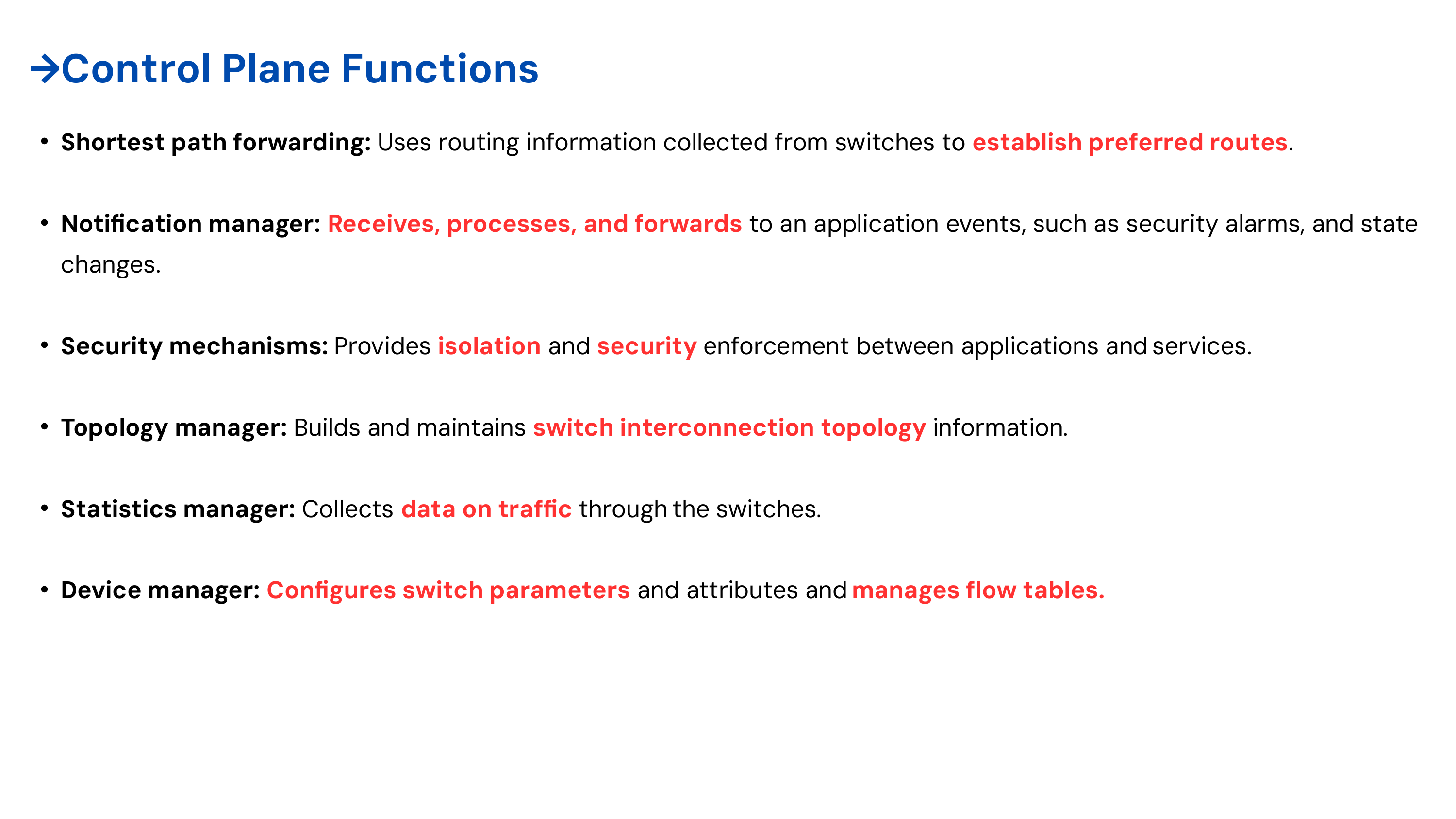

→Control Plane Functions

Shortest path forwarding: Uses routing information collected from switches to establish preferred routes.

Notification manager: Receives, processes, and forwards to an application events, such as security alarms, and state changes.

Security mechanisms: Provides isolation and security enforcement between applications and services.

Topology manager: Builds and maintains switch interconnection topology information.

Statistics manager: Collects data on traffic through the switches.

Device manager: Configures switch parameters and attributes and manages flow tables.